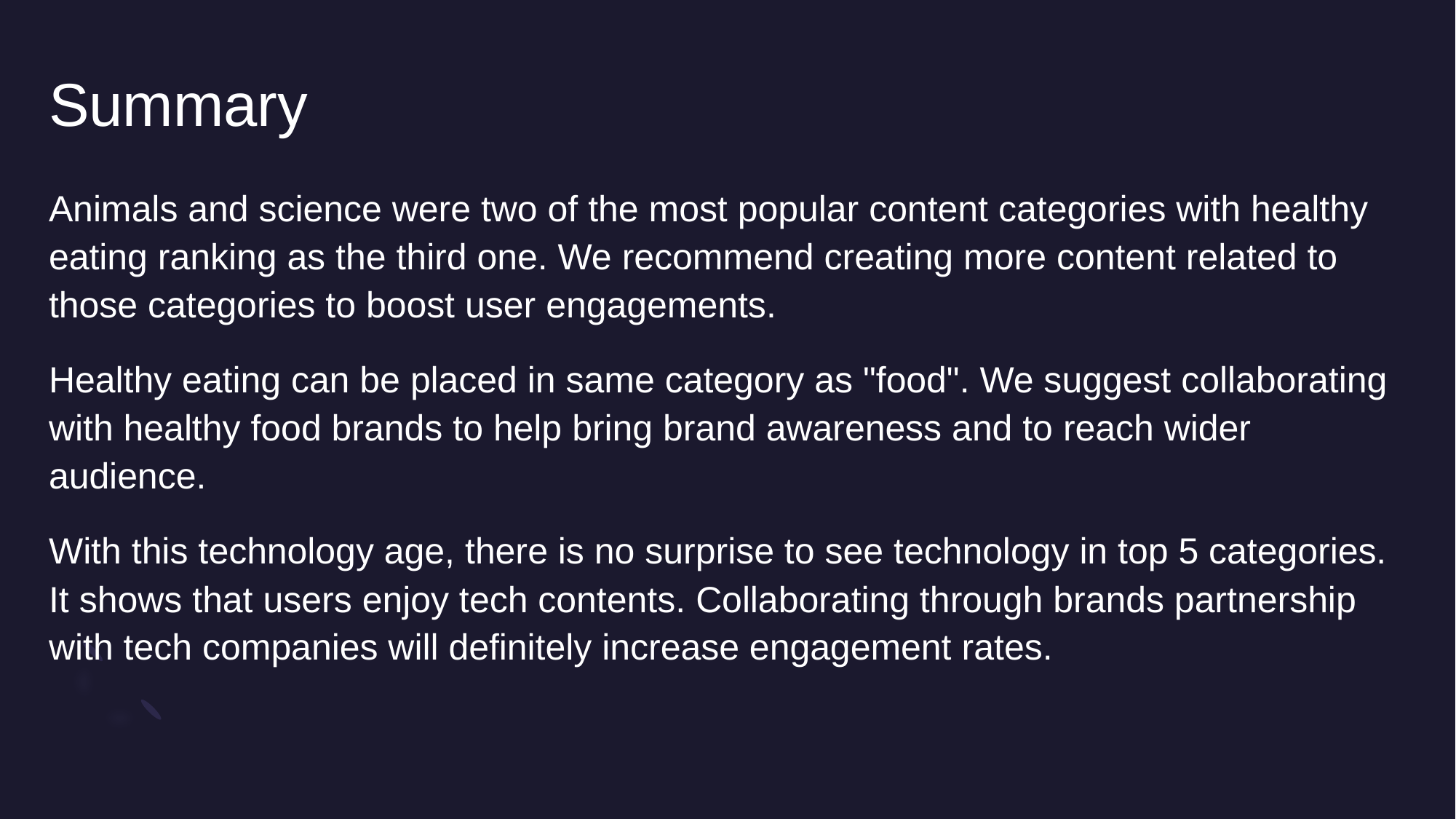

# Summary
Animals and science were two of the most popular content categories with healthy eating ranking as the third one. We recommend creating more content related to those categories to boost user engagements.
Healthy eating can be placed in same category as "food". We suggest collaborating with healthy food brands to help bring brand awareness and to reach wider audience.
With this technology age, there is no surprise to see technology in top 5 categories. It shows that users enjoy tech contents. Collaborating through brands partnership with tech companies will definitely increase engagement rates.